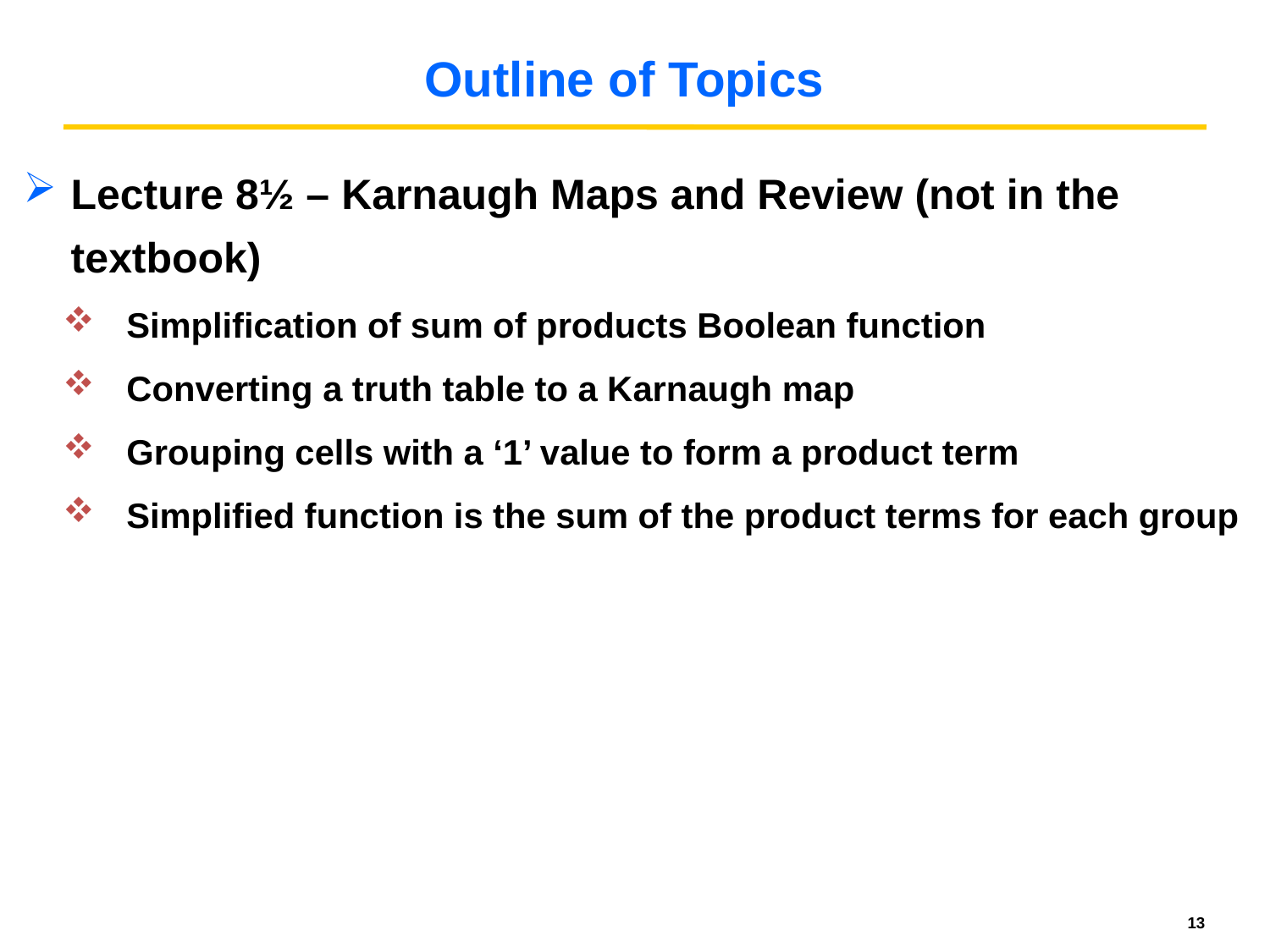

# Outline of Topics
Lecture 8½ – Karnaugh Maps and Review (not in the textbook)
Simplification of sum of products Boolean function
Converting a truth table to a Karnaugh map
Grouping cells with a ‘1’ value to form a product term
Simplified function is the sum of the product terms for each group

13